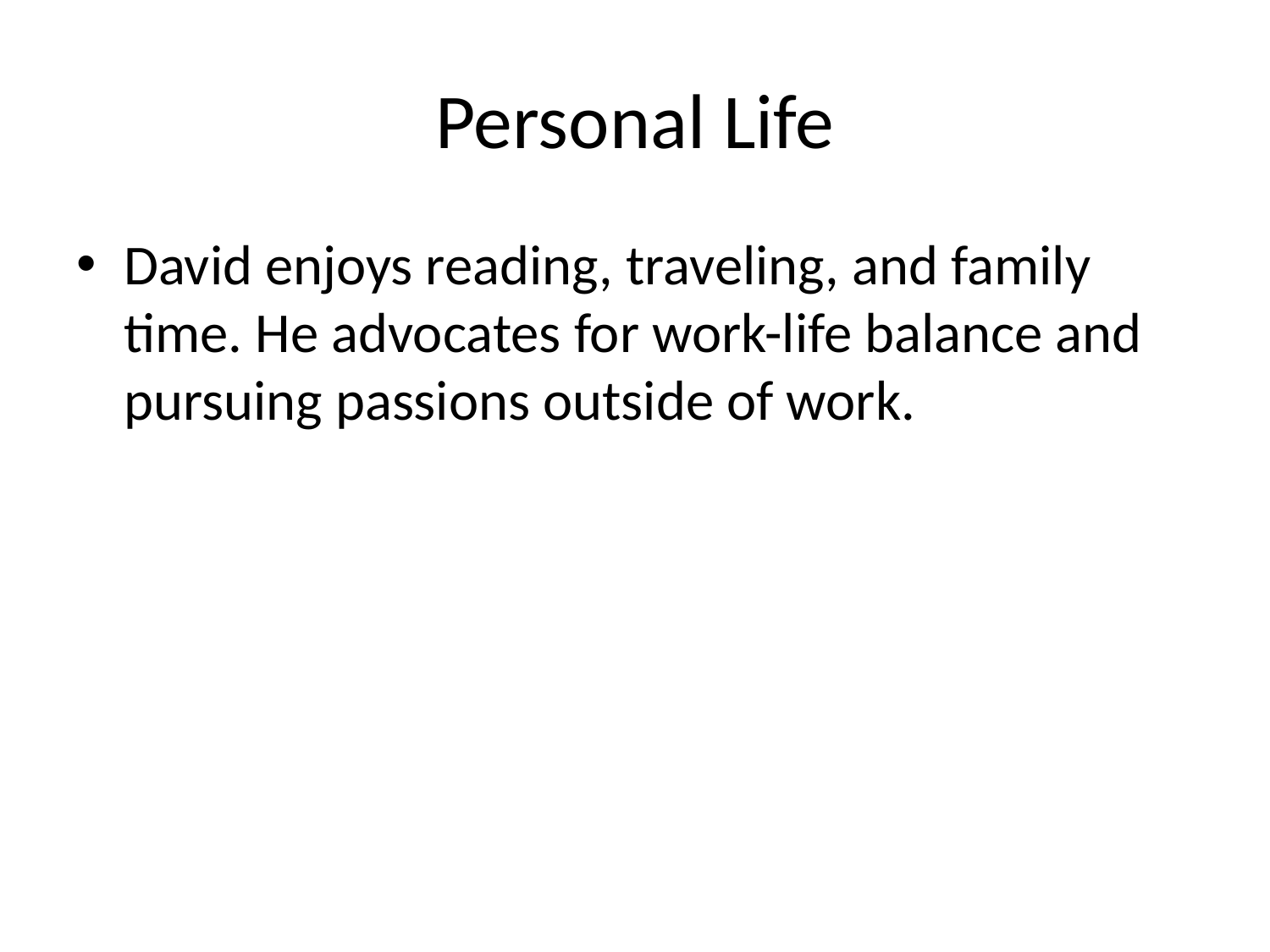

# Personal Life
David enjoys reading, traveling, and family time. He advocates for work-life balance and pursuing passions outside of work.